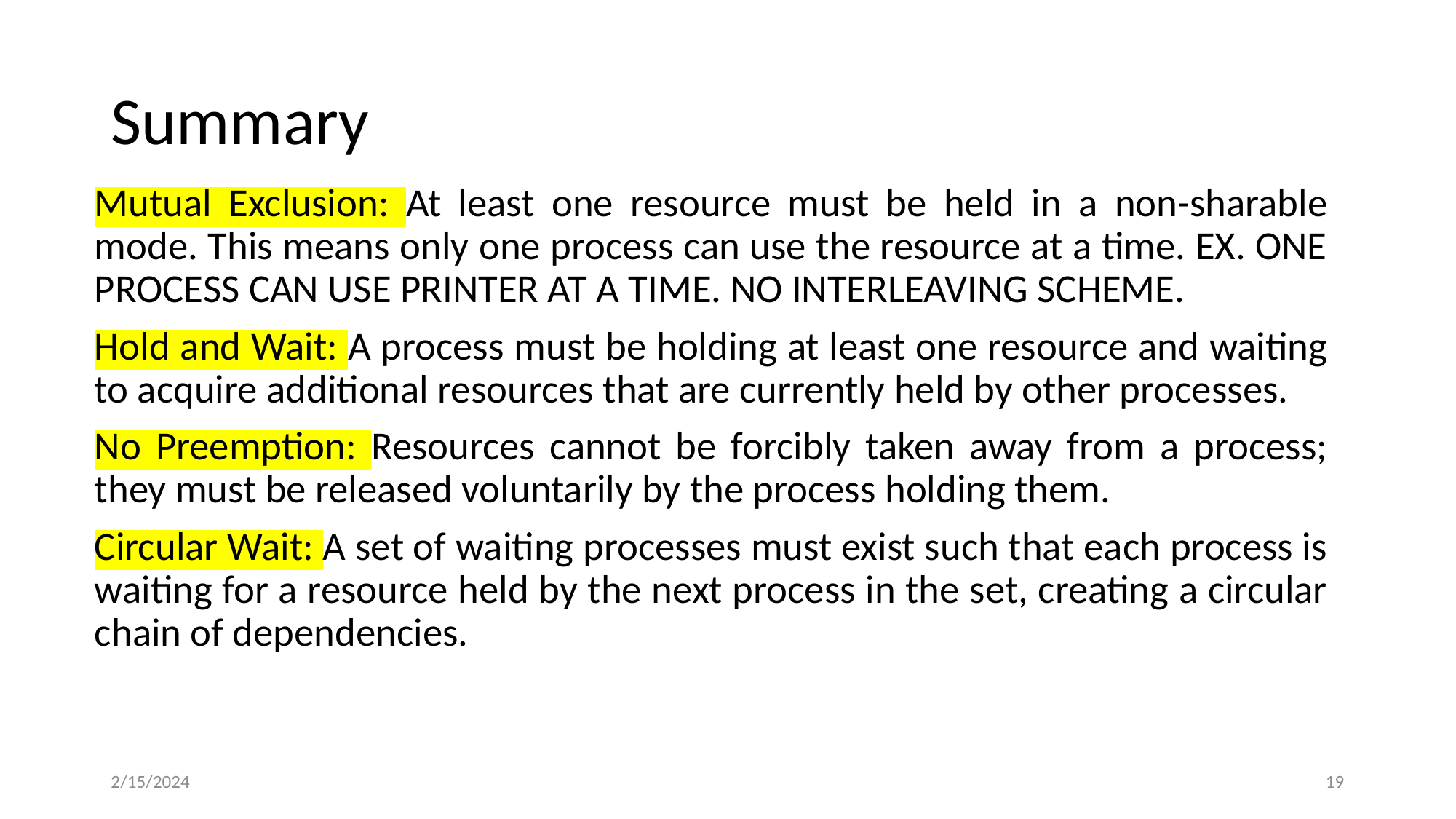

# Summary
Mutual Exclusion: At least one resource must be held in a non-sharable mode. This means only one process can use the resource at a time. EX. ONE PROCESS CAN USE PRINTER AT A TIME. NO INTERLEAVING SCHEME.
Hold and Wait: A process must be holding at least one resource and waiting to acquire additional resources that are currently held by other processes.
No Preemption: Resources cannot be forcibly taken away from a process; they must be released voluntarily by the process holding them.
Circular Wait: A set of waiting processes must exist such that each process is waiting for a resource held by the next process in the set, creating a circular chain of dependencies.
2/15/2024
19